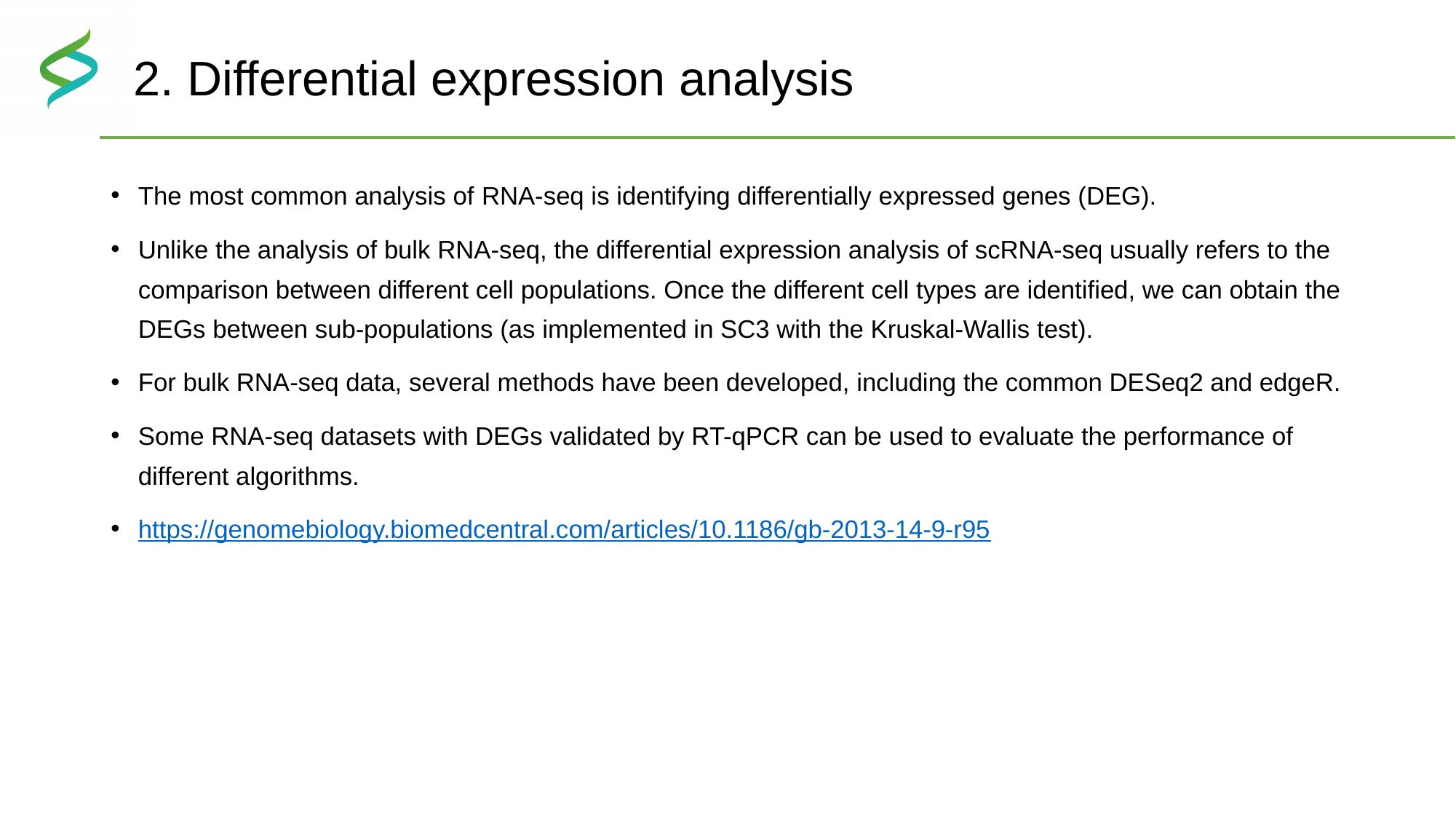

# 2. Differential expression analysis
The most common analysis of RNA-seq is identifying differentially expressed genes (DEG).
Unlike the analysis of bulk RNA-seq, the differential expression analysis of scRNA-seq usually refers to the comparison between different cell populations. Once the different cell types are identified, we can obtain the DEGs between sub-populations (as implemented in SC3 with the Kruskal-Wallis test).
For bulk RNA-seq data, several methods have been developed, including the common DESeq2 and edgeR.
Some RNA-seq datasets with DEGs validated by RT-qPCR can be used to evaluate the performance of different algorithms.
https://genomebiology.biomedcentral.com/articles/10.1186/gb-2013-14-9-r95